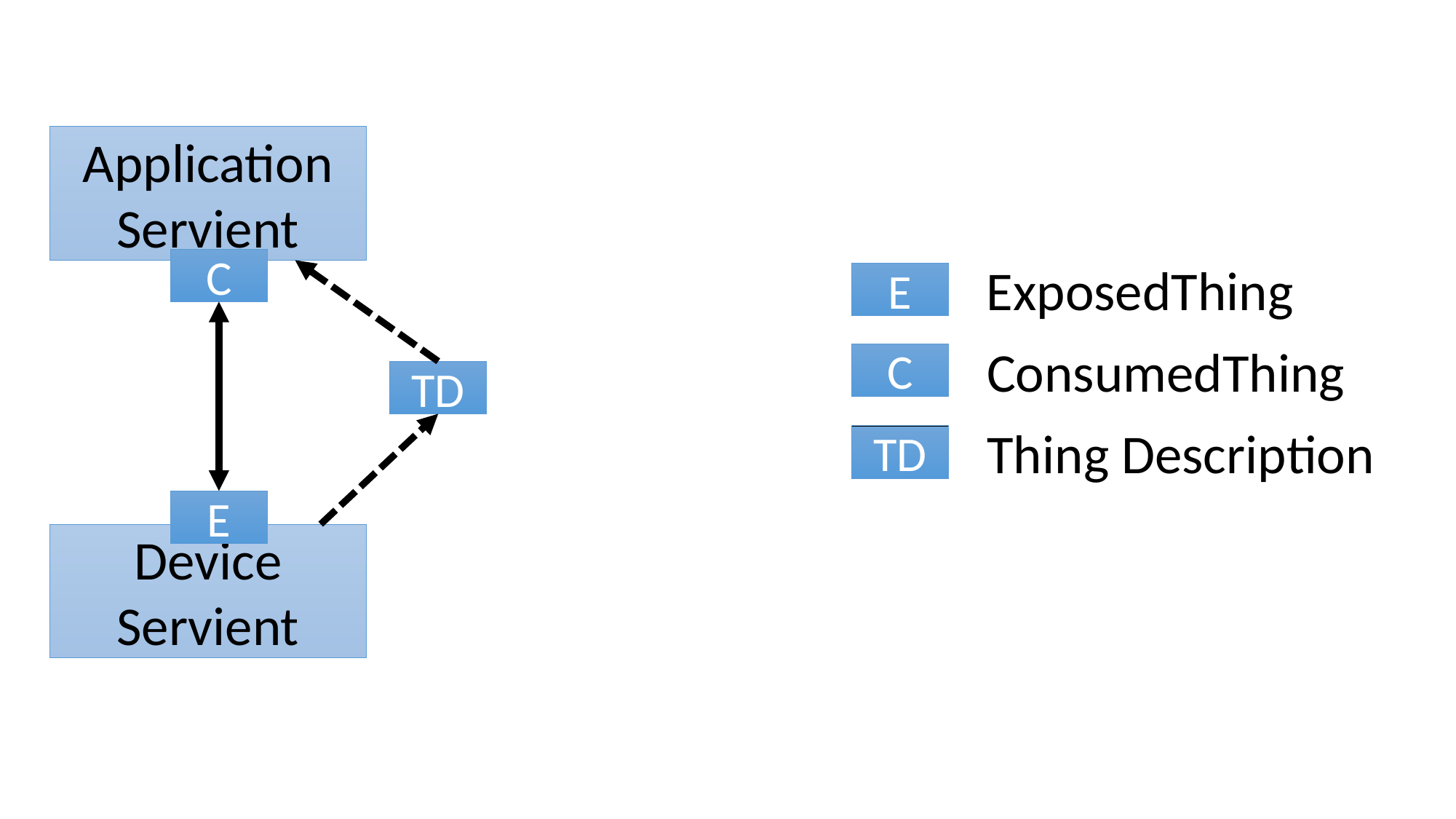

Application
Servient
C
ExposedThing
E
ConsumedThing
C
TD
Thing Description
TD
E
Device
Servient